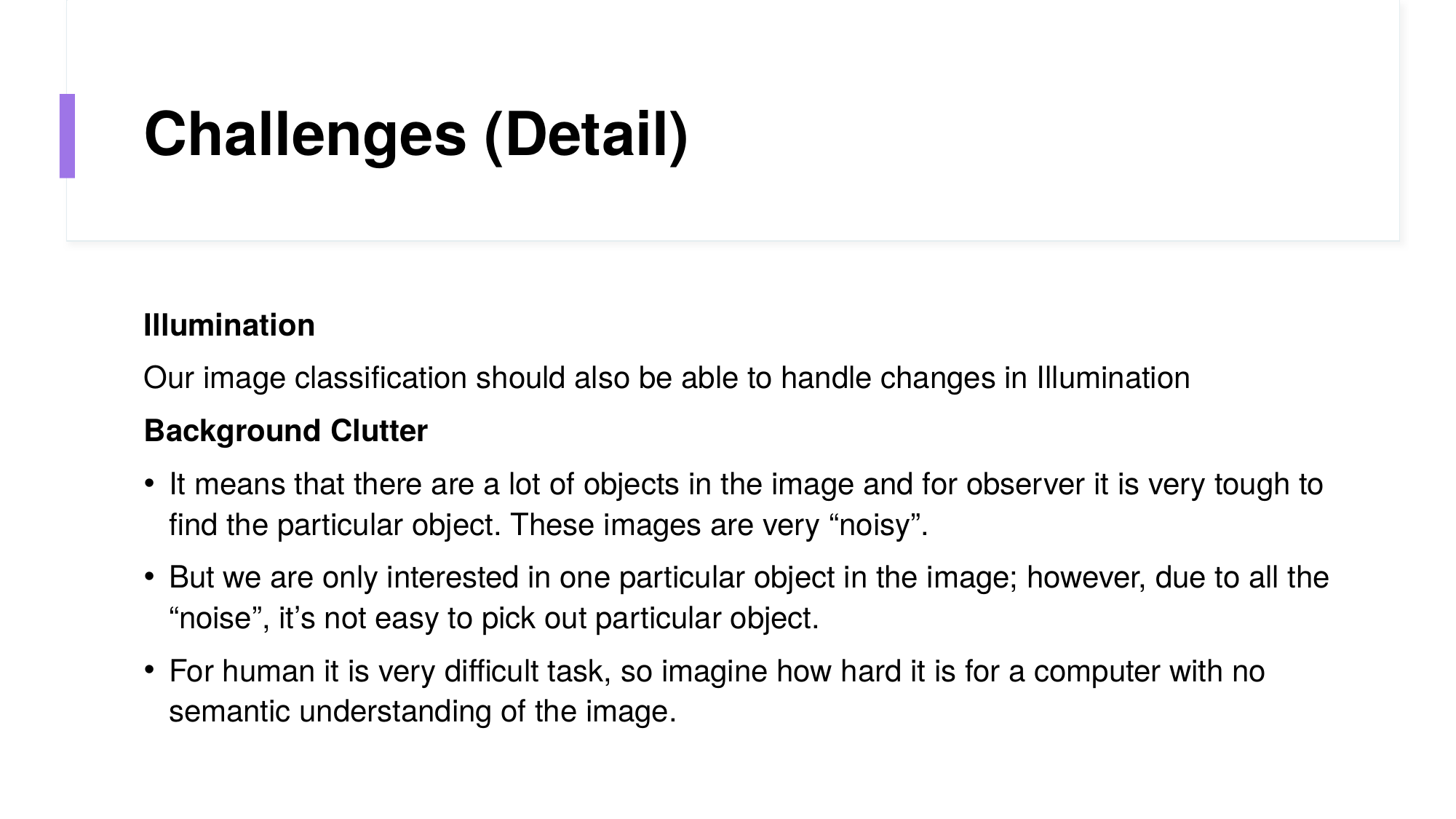

# Challenges (Detail)
Illumination
Our image classification should also be able to handle changes in Illumination
Background Clutter
It means that there are a lot of objects in the image and for observer it is very tough to find the particular object. These images are very “noisy”.
But we are only interested in one particular object in the image; however, due to all the “noise”, it’s not easy to pick out particular object.
For human it is very difficult task, so imagine how hard it is for a computer with no semantic understanding of the image.